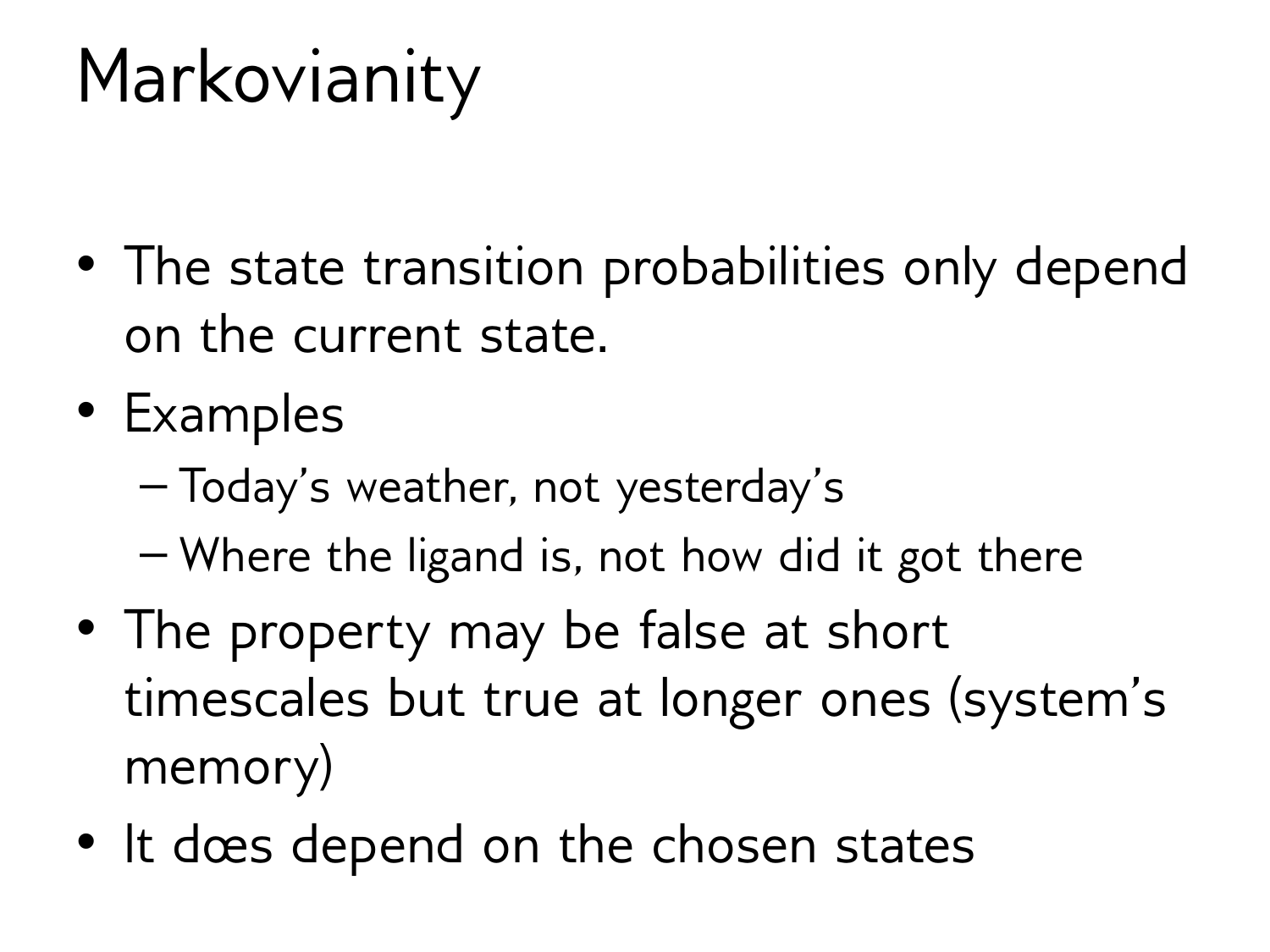

# Markovianity
The state transition probabilities only depend on the current state.
Examples
Today’s weather, not yesterday’s
Where the ligand is, not how did it got there
The property may be false at short timescales but true at longer ones (system’s memory)
It does depend on the chosen states